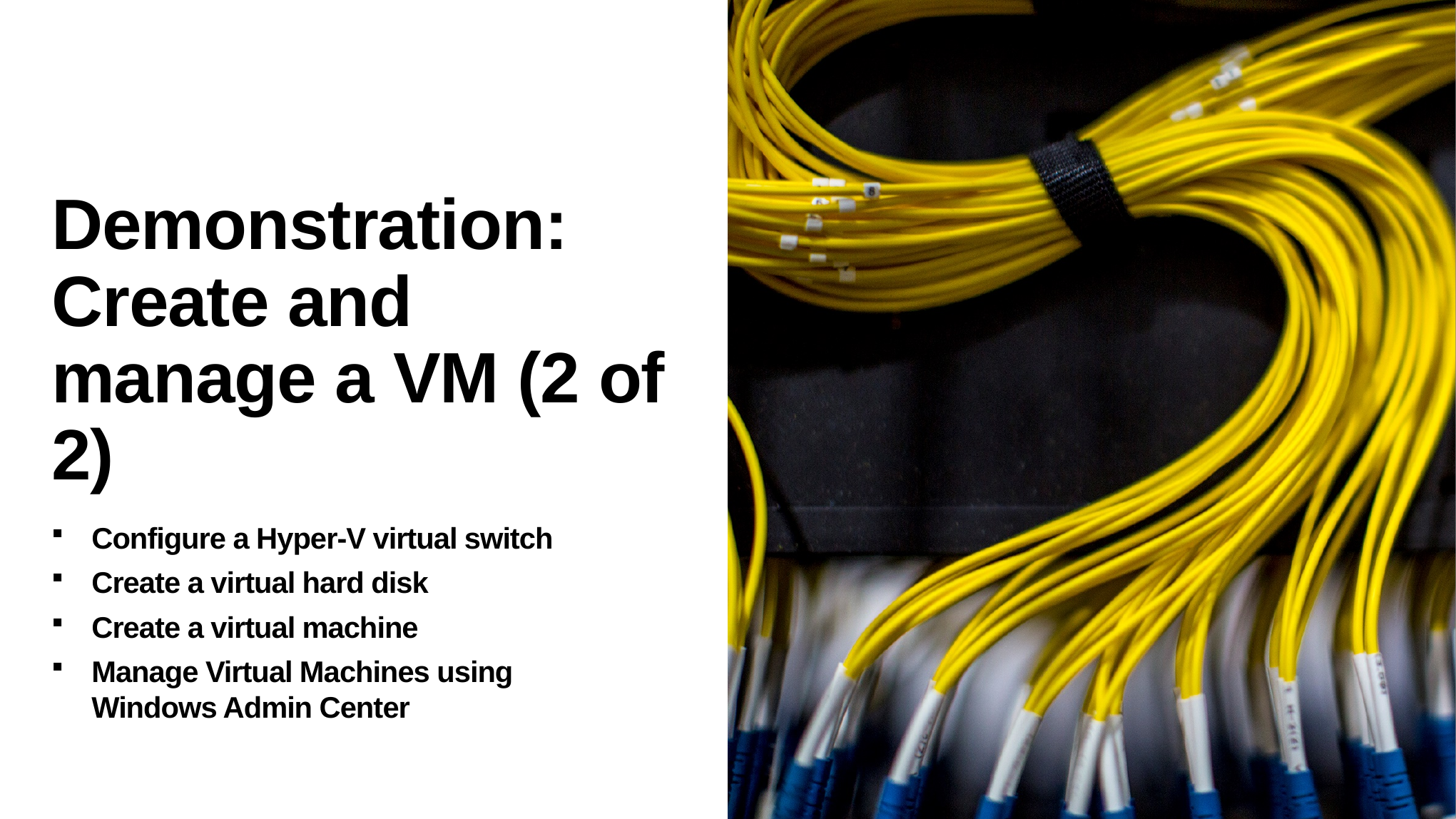

# Demonstration: Create and manage a VM (2 of 2)
Configure a Hyper-V virtual switch
Create a virtual hard disk
Create a virtual machine
Manage Virtual Machines using
Windows Admin Center